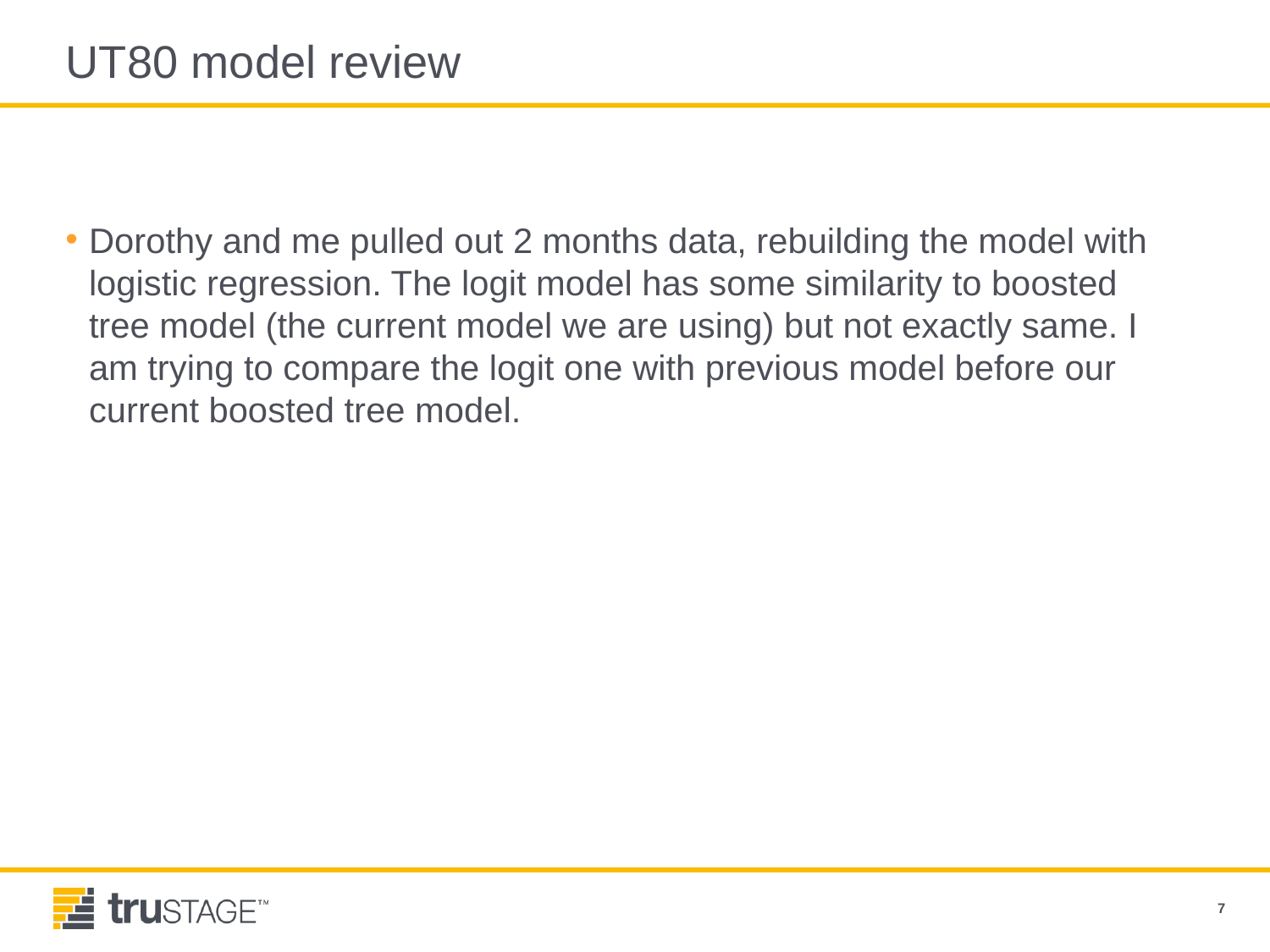

# UT80 model review
Dorothy and me pulled out 2 months data, rebuilding the model with logistic regression. The logit model has some similarity to boosted tree model (the current model we are using) but not exactly same. I am trying to compare the logit one with previous model before our current boosted tree model.

7